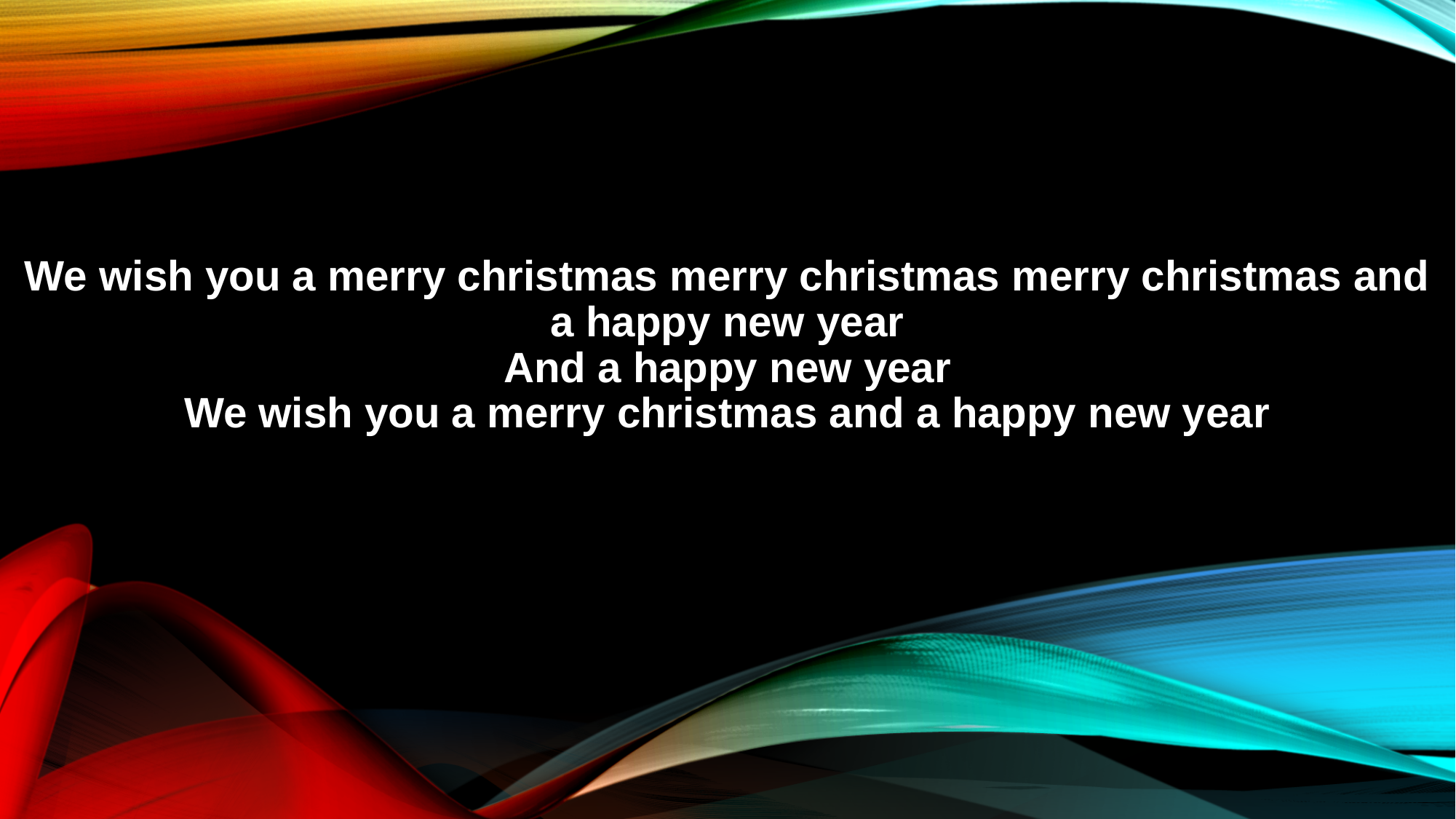

We wish you a merry christmas merry christmas merry christmas and a happy new year
And a happy new year
We wish you a merry christmas and a happy new year